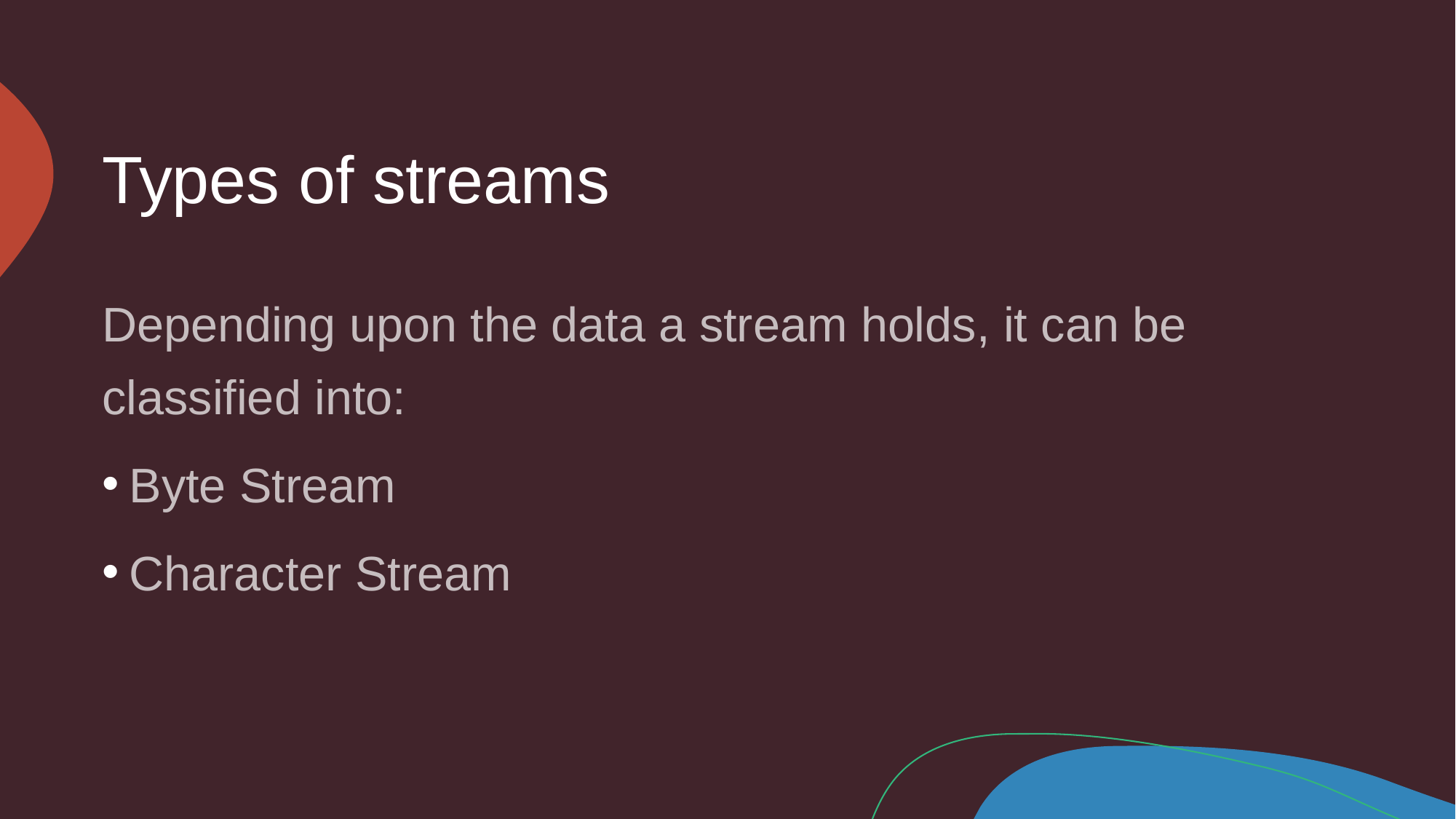

# Types of streams
Depending upon the data a stream holds, it can be classified into:
Byte Stream
Character Stream